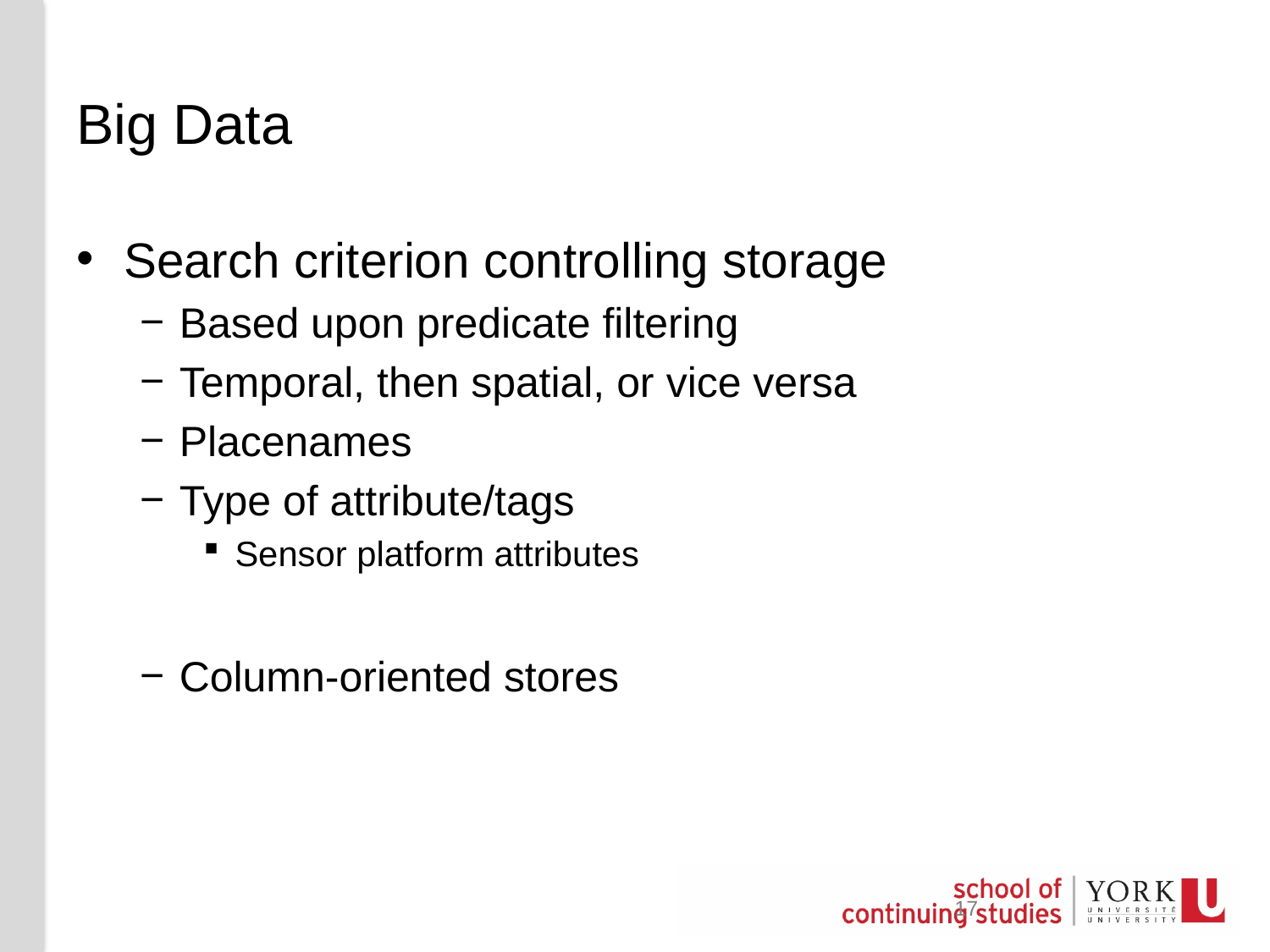

# Big Data
Search criterion controlling storage
Based upon predicate filtering
Temporal, then spatial, or vice versa
Placenames
Type of attribute/tags
Sensor platform attributes

Column-oriented stores
17